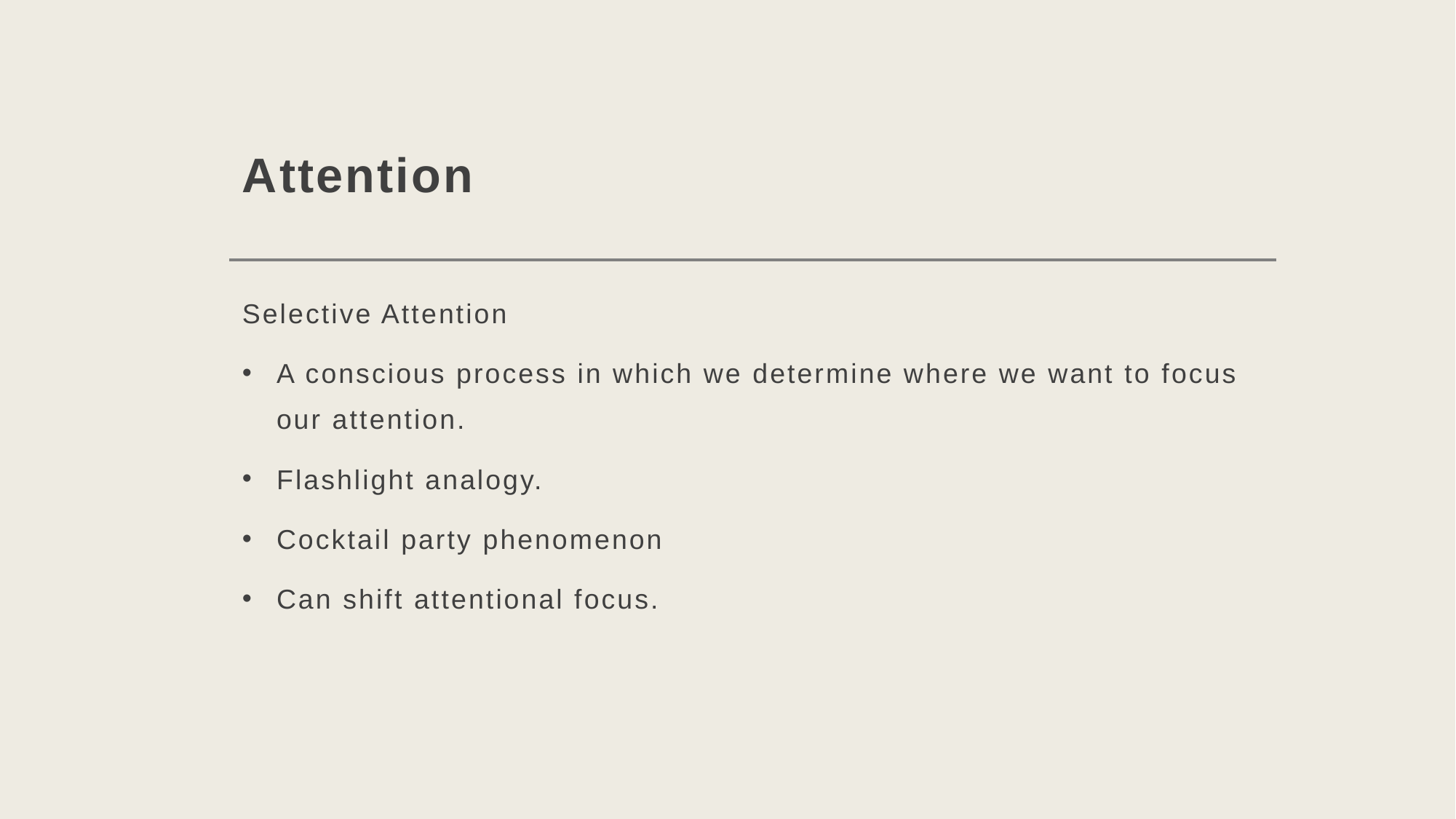

# Attention
Selective Attention
A conscious process in which we determine where we want to focus our attention.
Flashlight analogy.
Cocktail party phenomenon
Can shift attentional focus.